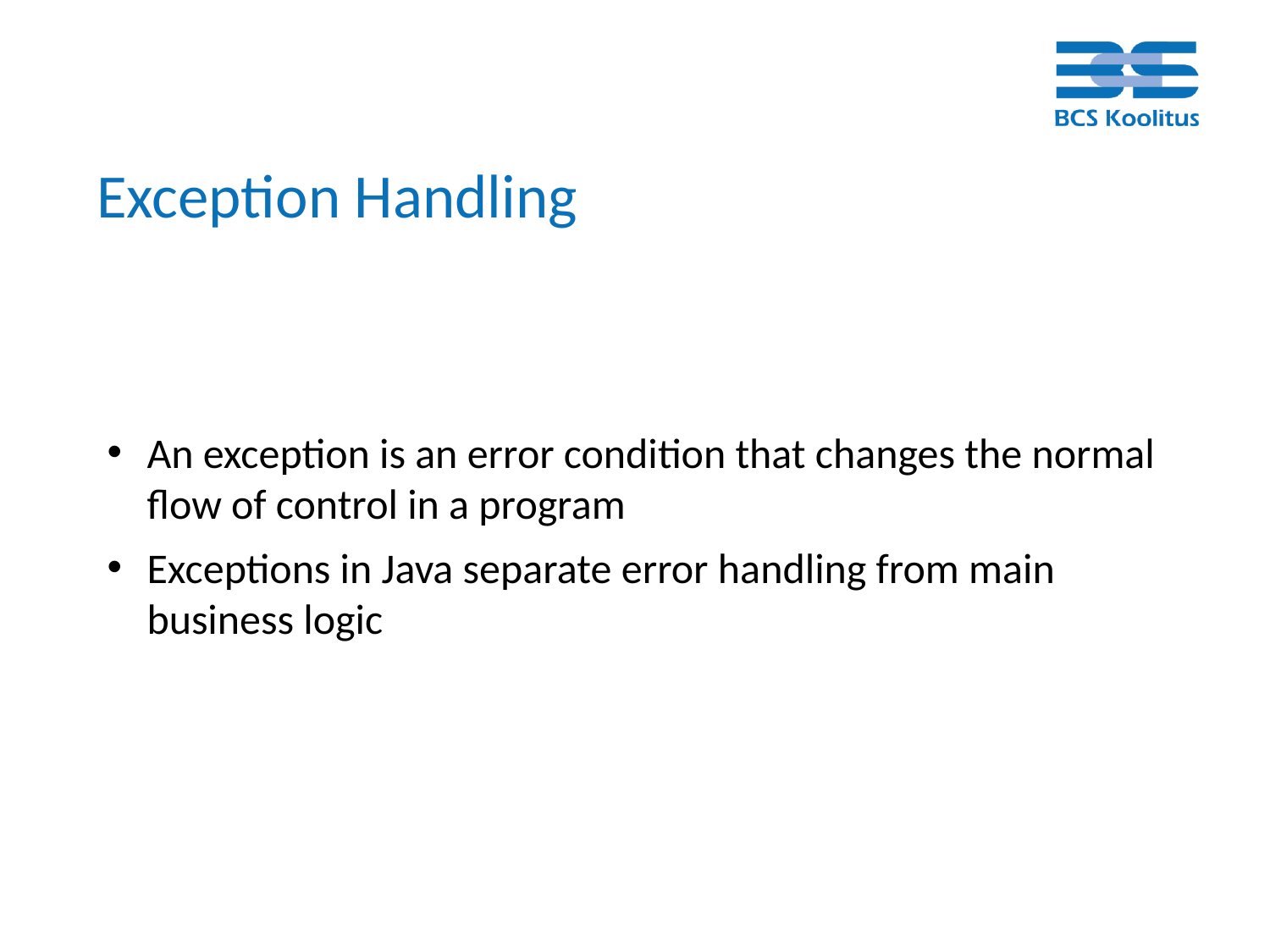

# Exception Handling
An exception is an error condition that changes the normal flow of control in a program
Exceptions in Java separate error handling from main business logic